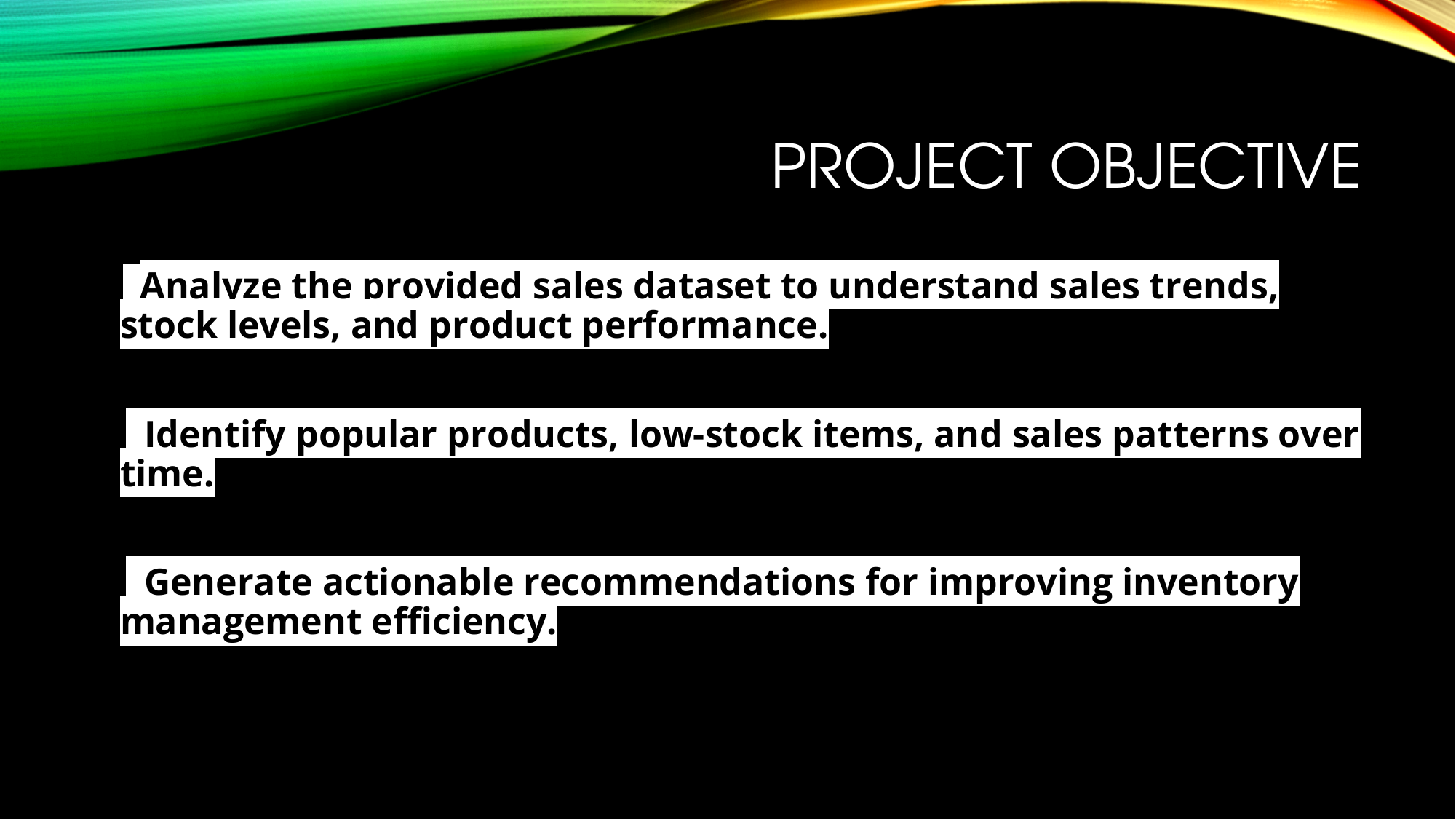

# Project Objective
  Analyze the provided sales dataset to understand sales trends, stock levels, and product performance.

  Identify popular products, low-stock items, and sales patterns over time.

  Generate actionable recommendations for improving inventory management efficiency.